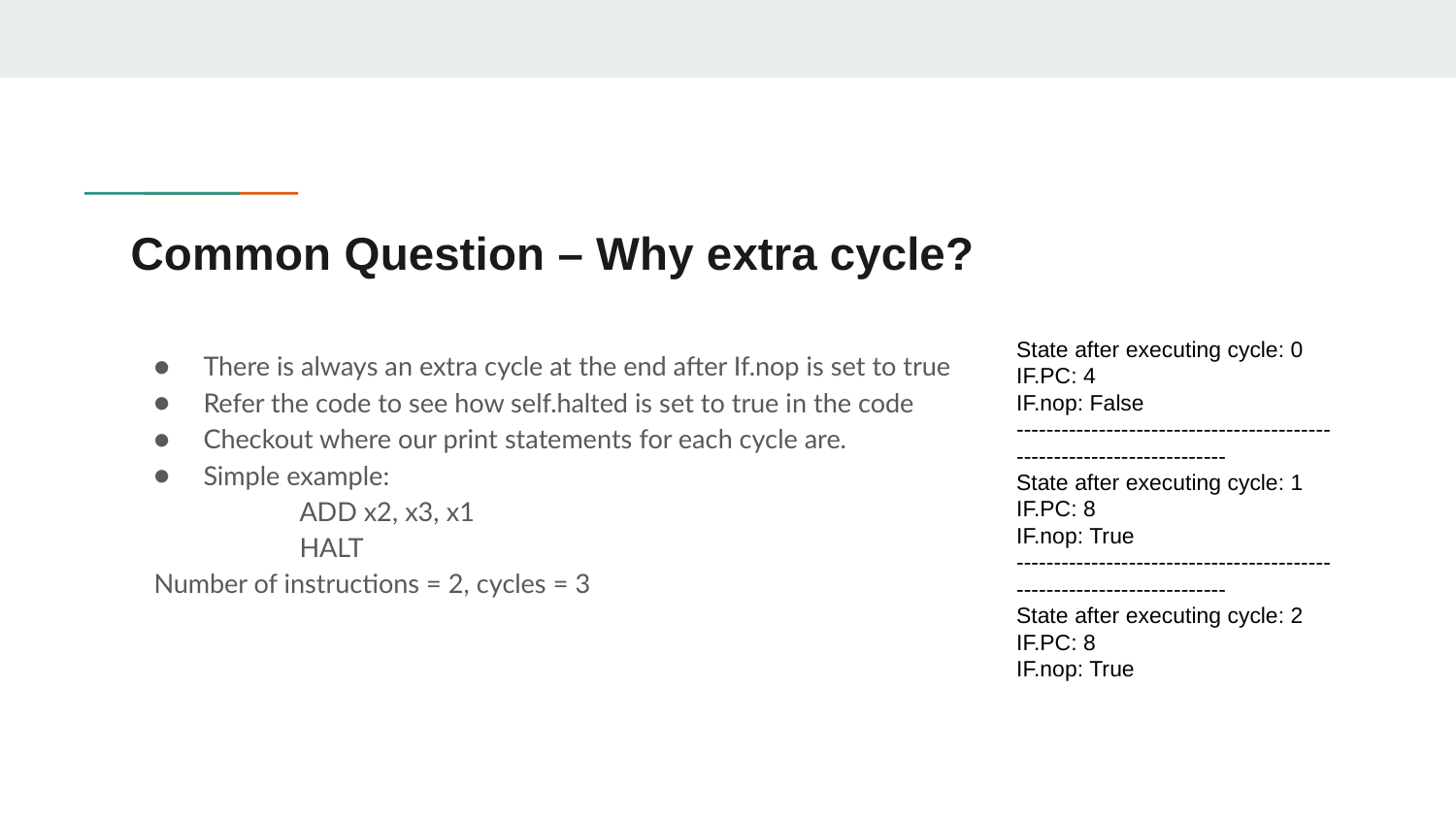

# Common Question – Why extra cycle?
State after executing cycle: 0
IF.PC: 4
IF.nop: False
----------------------------------------------------------------------
State after executing cycle: 1
IF.PC: 8
IF.nop: True
----------------------------------------------------------------------
State after executing cycle: 2
IF.PC: 8
IF.nop: True
There is always an extra cycle at the end after If.nop is set to true
Refer the code to see how self.halted is set to true in the code
Checkout where our print statements for each cycle are.
Simple example:
	ADD x2, x3, x1
	HALT
Number of instructions = 2, cycles = 3